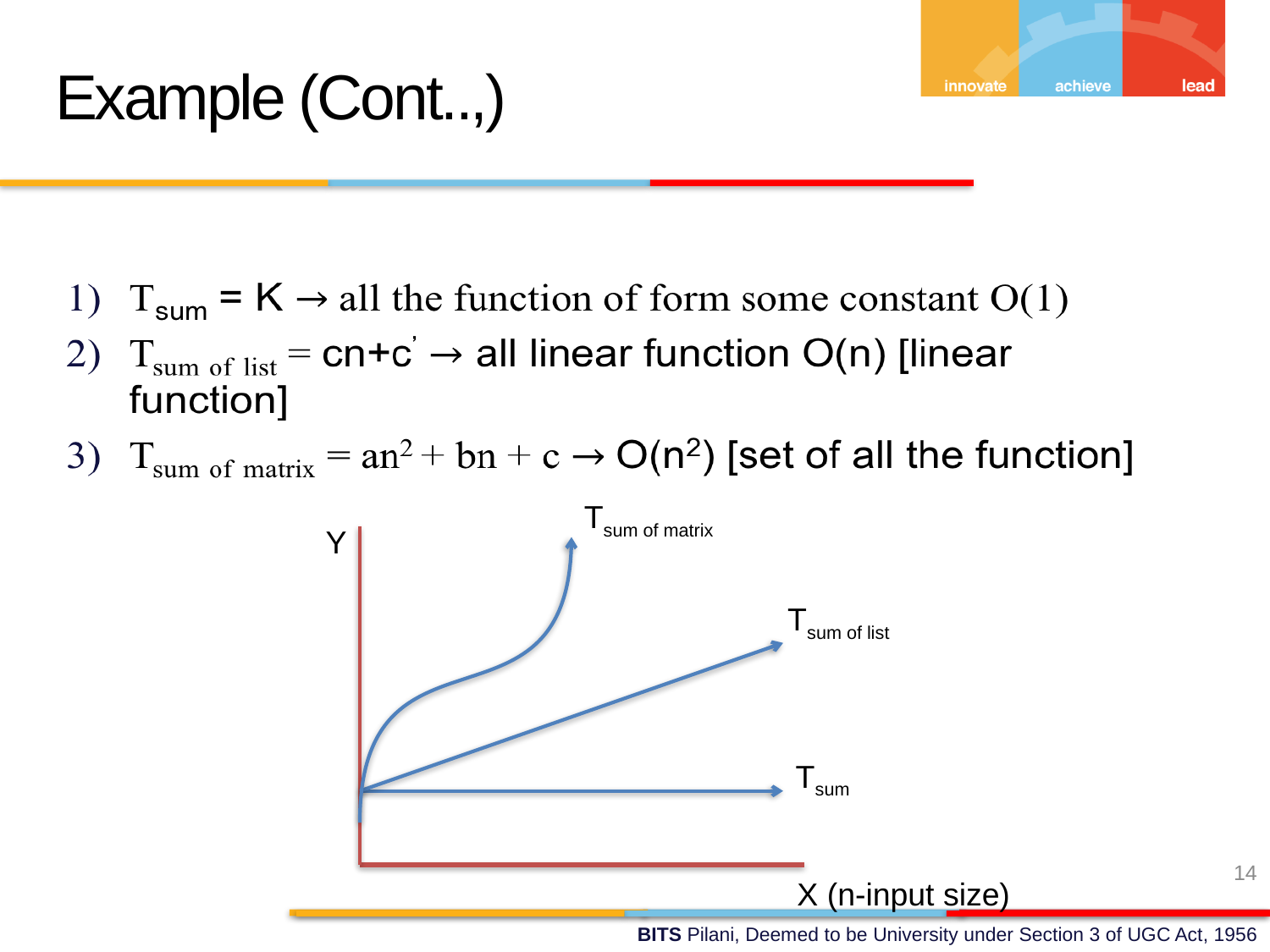

Example (Cont..,)

Tsum of matrix
Y
Tsum of list
Tsum
14
X (n-input size)